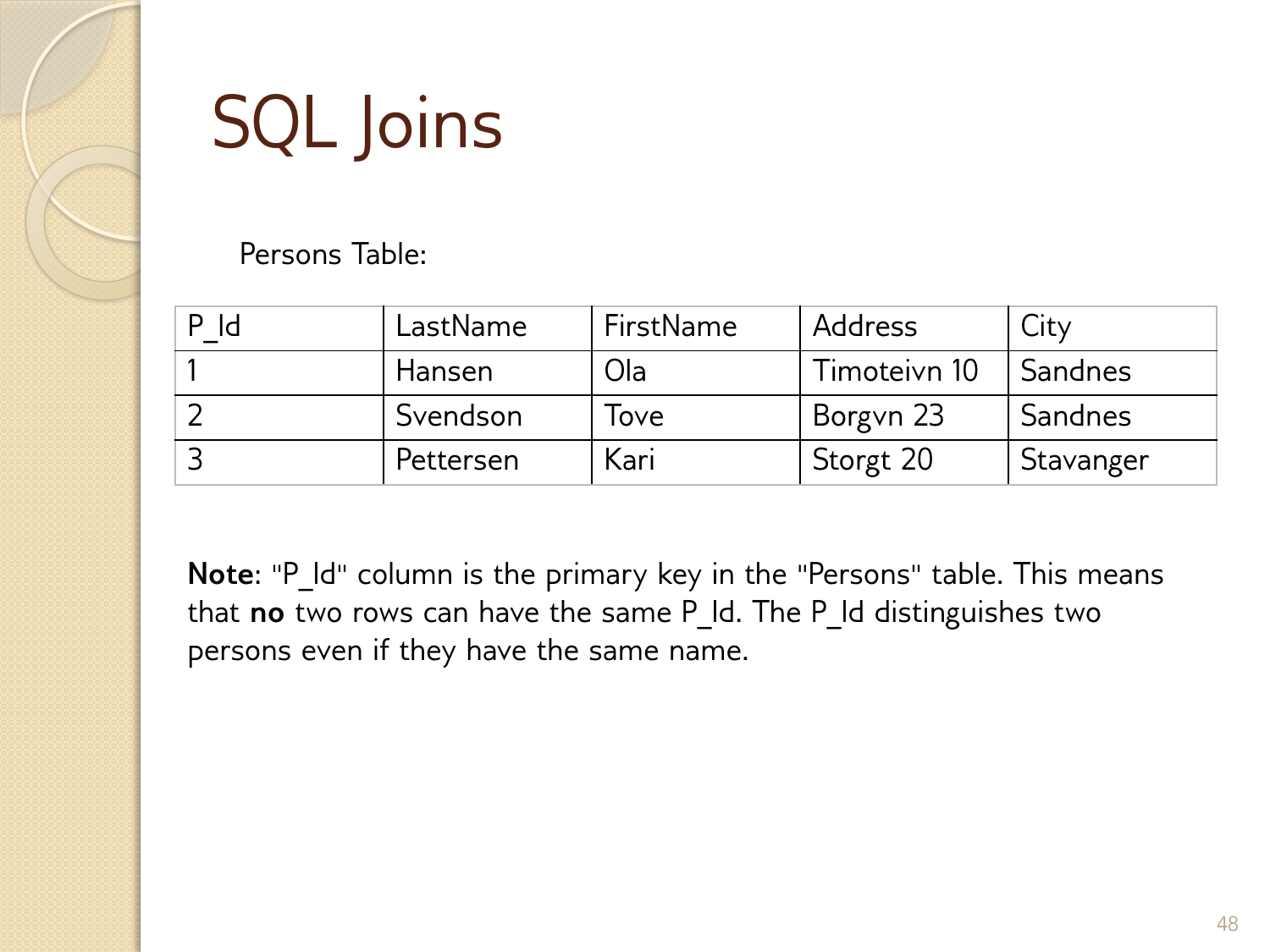

# SQL Joins
Persons Table:
| P\_Id | LastName | FirstName | Address | City |
| --- | --- | --- | --- | --- |
| 1 | Hansen | Ola | Timoteivn 10 | Sandnes |
| 2 | Svendson | Tove | Borgvn 23 | Sandnes |
| 3 | Pettersen | Kari | Storgt 20 | Stavanger |
Note: "P_Id" column is the primary key in the "Persons" table. This means that no two rows can have the same P_Id. The P_Id distinguishes two persons even if they have the same name.

48